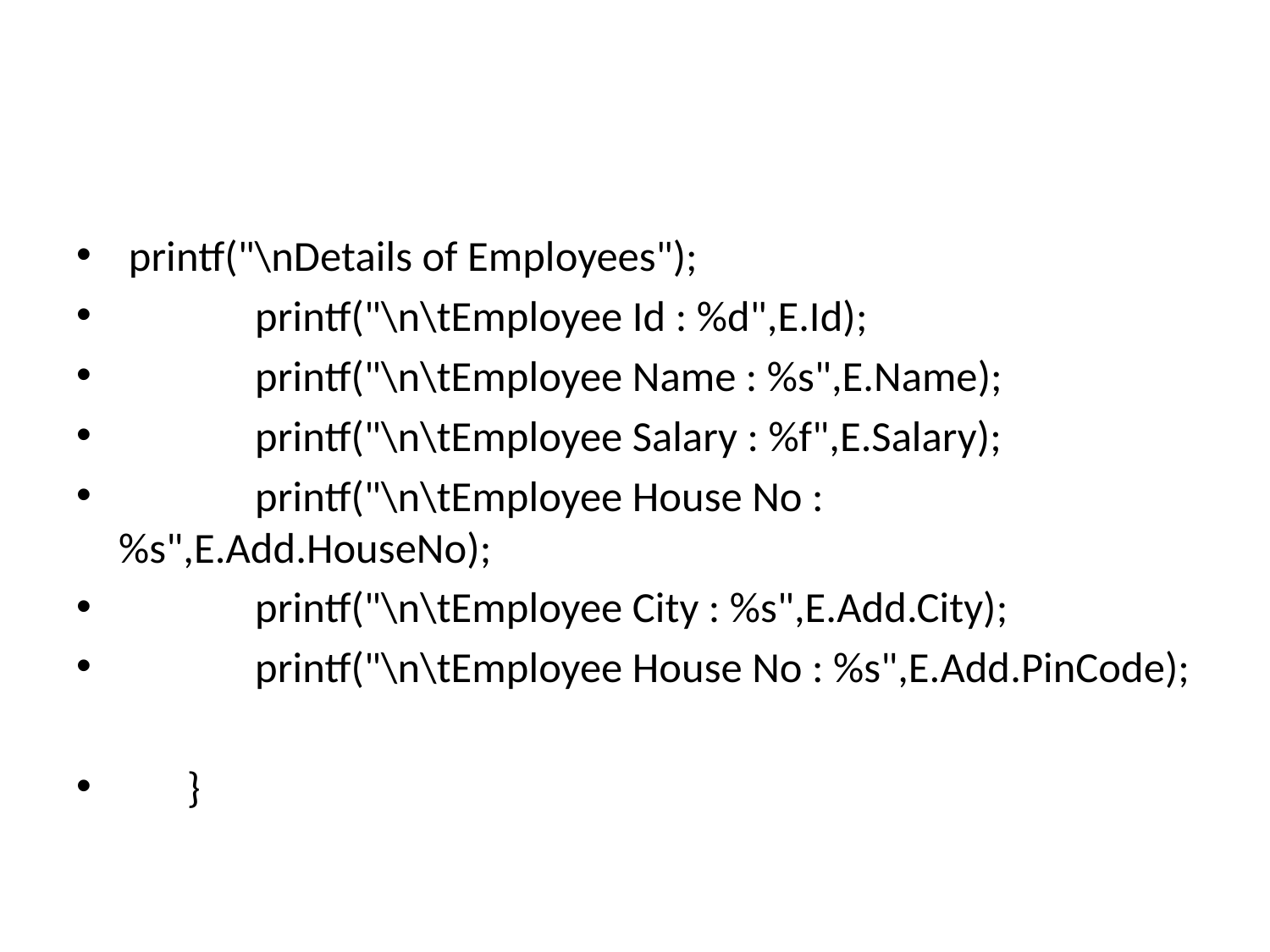

#
 printf("\nDetails of Employees");
              printf("\n\tEmployee Id : %d",E.Id);
              printf("\n\tEmployee Name : %s",E.Name);
              printf("\n\tEmployee Salary : %f",E.Salary);
              printf("\n\tEmployee House No : %s",E.Add.HouseNo);
              printf("\n\tEmployee City : %s",E.Add.City);
              printf("\n\tEmployee House No : %s",E.Add.PinCode);

       }